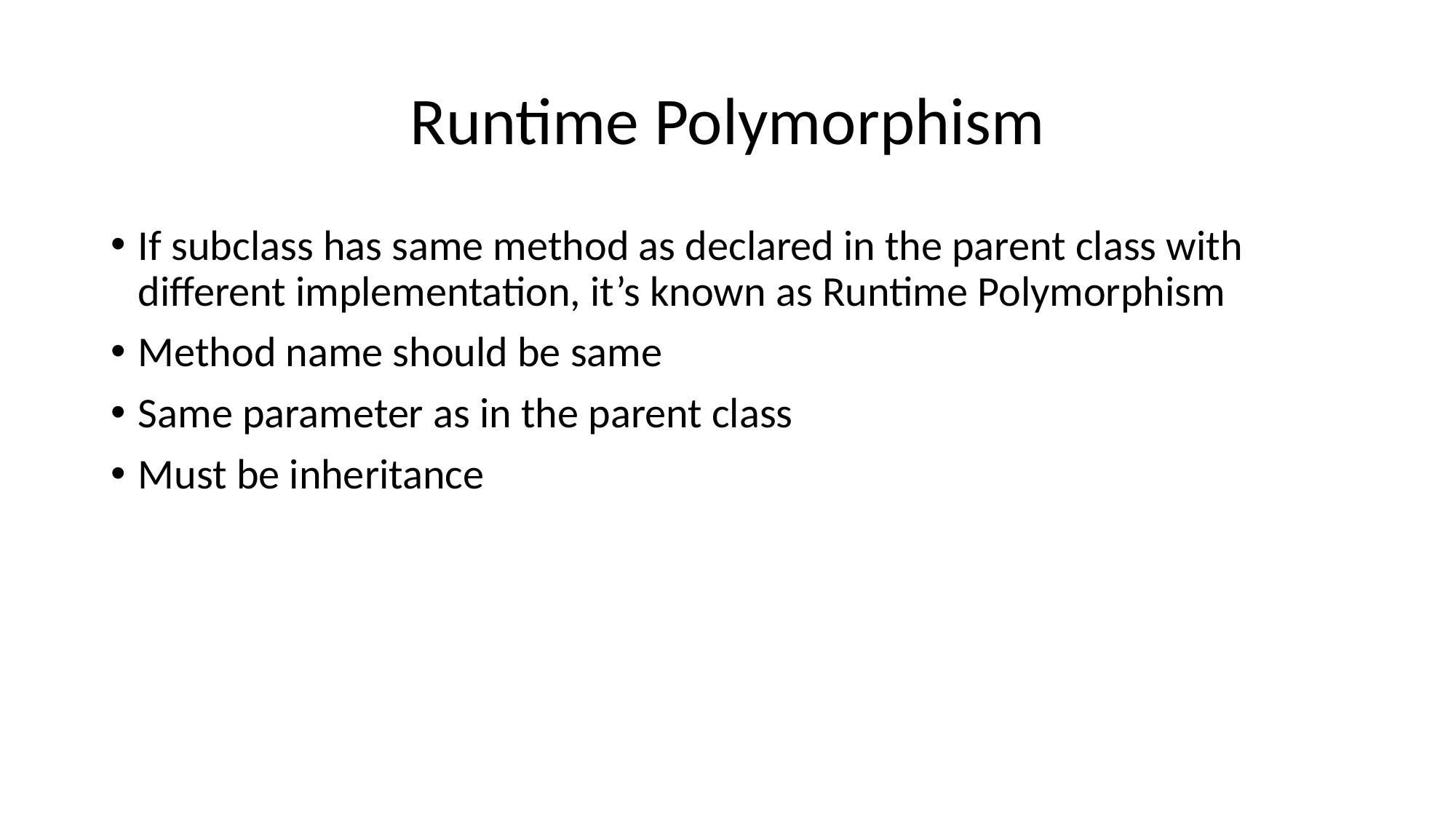

# Runtime Polymorphism
If subclass has same method as declared in the parent class with different implementation, it’s known as Runtime Polymorphism
Method name should be same
Same parameter as in the parent class
Must be inheritance